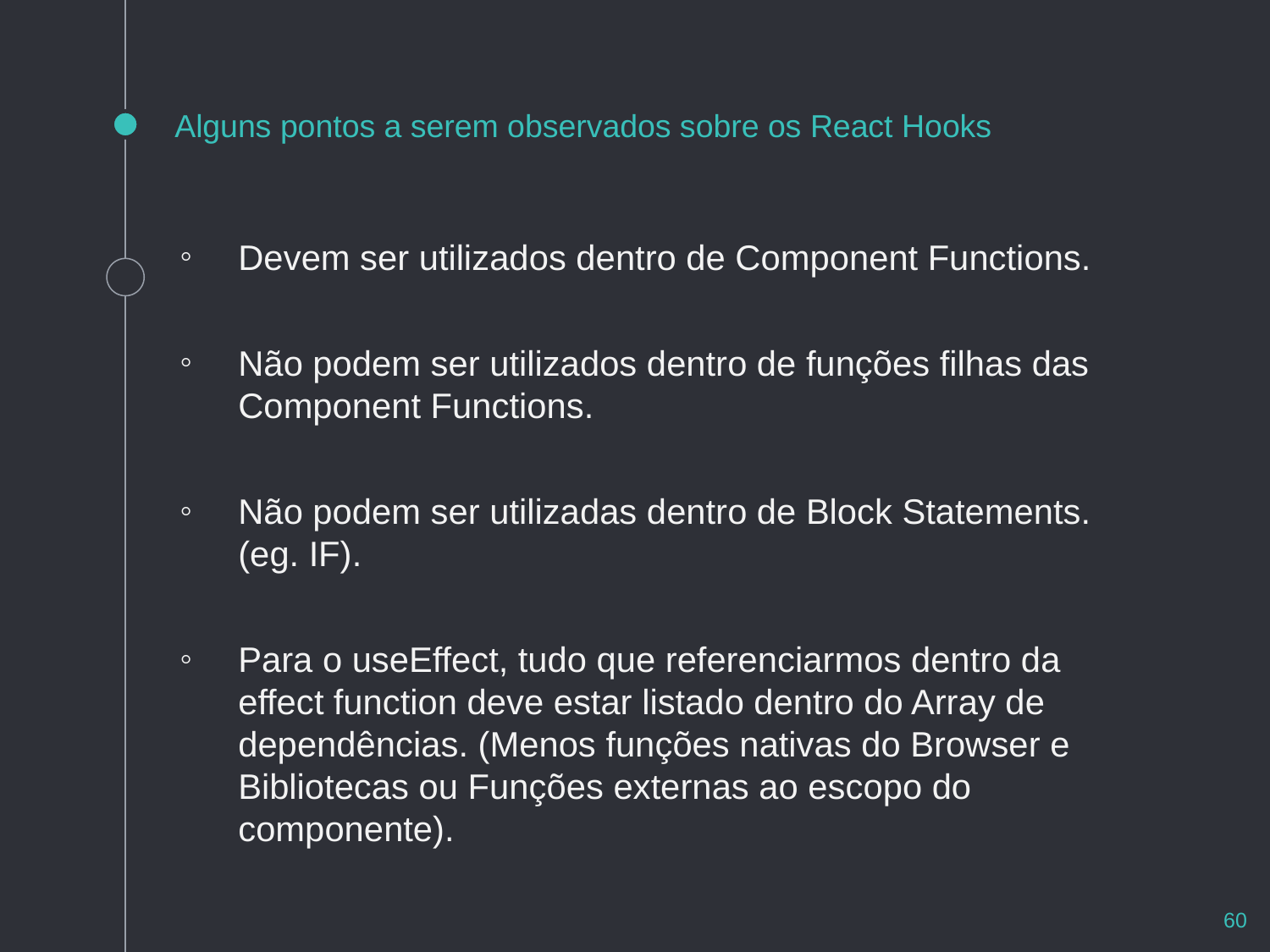

# Alguns pontos a serem observados sobre os React Hooks
Devem ser utilizados dentro de Component Functions.

Não podem ser utilizados dentro de funções filhas das Component Functions.

Não podem ser utilizadas dentro de Block Statements. (eg. IF).

Para o useEffect, tudo que referenciarmos dentro da effect function deve estar listado dentro do Array de dependências. (Menos funções nativas do Browser e Bibliotecas ou Funções externas ao escopo do componente).
60